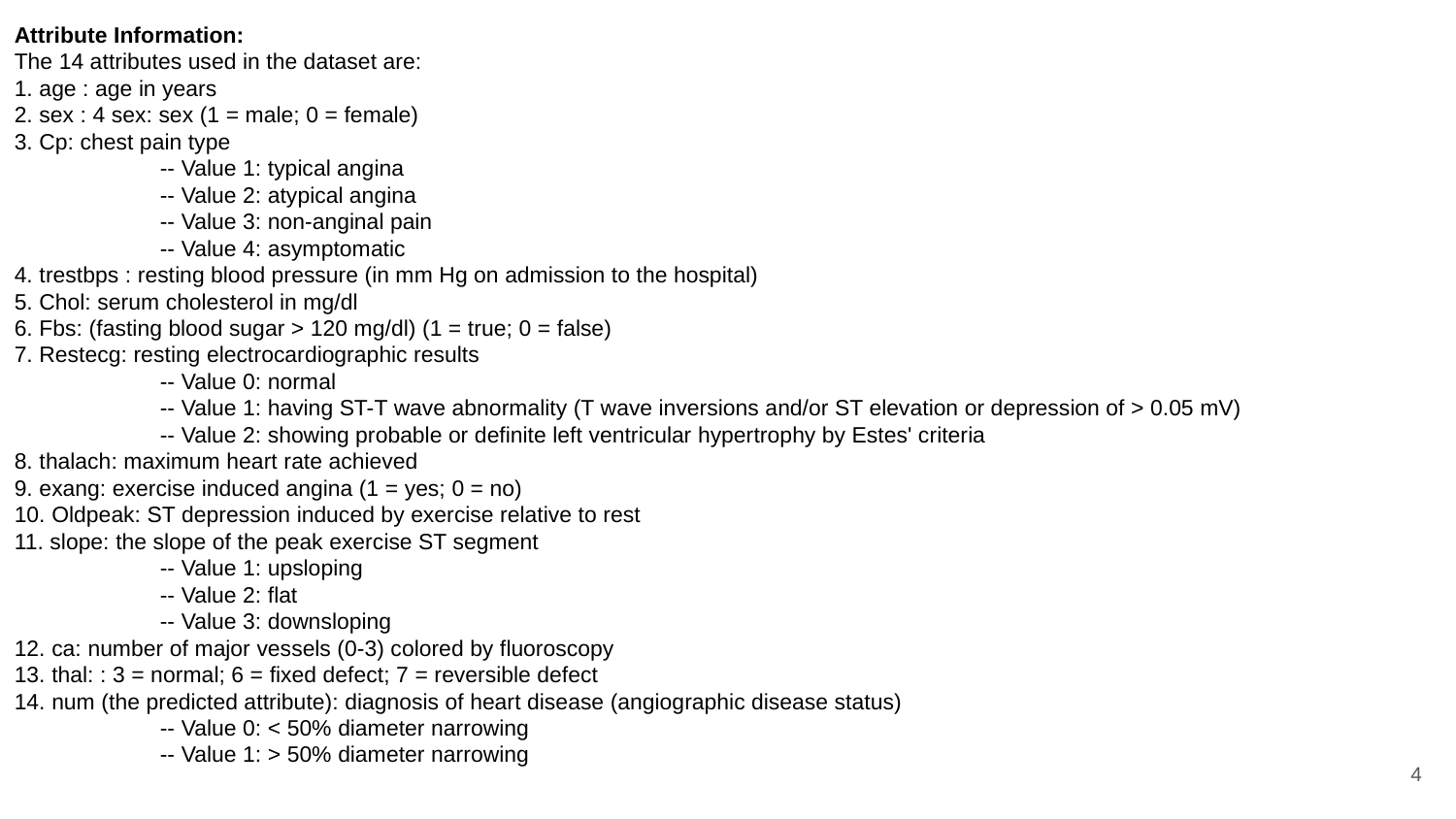

Attribute Information:
The 14 attributes used in the dataset are:
1. age : age in years
2. sex : 4 sex: sex (1 = male; 0 = female)
3. Cp: chest pain type
	-- Value 1: typical angina
	-- Value 2: atypical angina
	-- Value 3: non-anginal pain
	-- Value 4: asymptomatic
4. trestbps : resting blood pressure (in mm Hg on admission to the hospital)
5. Chol: serum cholesterol in mg/dl
6. Fbs: (fasting blood sugar > 120 mg/dl) (1 = true; 0 = false)
7. Restecg: resting electrocardiographic results
	-- Value 0: normal
	-- Value 1: having ST-T wave abnormality (T wave inversions and/or ST elevation or depression of > 0.05 mV)
	-- Value 2: showing probable or definite left ventricular hypertrophy by Estes' criteria
8. thalach: maximum heart rate achieved
9. exang: exercise induced angina (1 = yes; 0 = no)
10. Oldpeak: ST depression induced by exercise relative to rest
11. slope: the slope of the peak exercise ST segment
	-- Value 1: upsloping
	-- Value 2: flat
	-- Value 3: downsloping
12. ca: number of major vessels (0-3) colored by fluoroscopy
13. thal: : 3 = normal; 6 = fixed defect; 7 = reversible defect
14. num (the predicted attribute): diagnosis of heart disease (angiographic disease status)
	-- Value 0: < 50% diameter narrowing
	-- Value 1: > 50% diameter narrowing

4